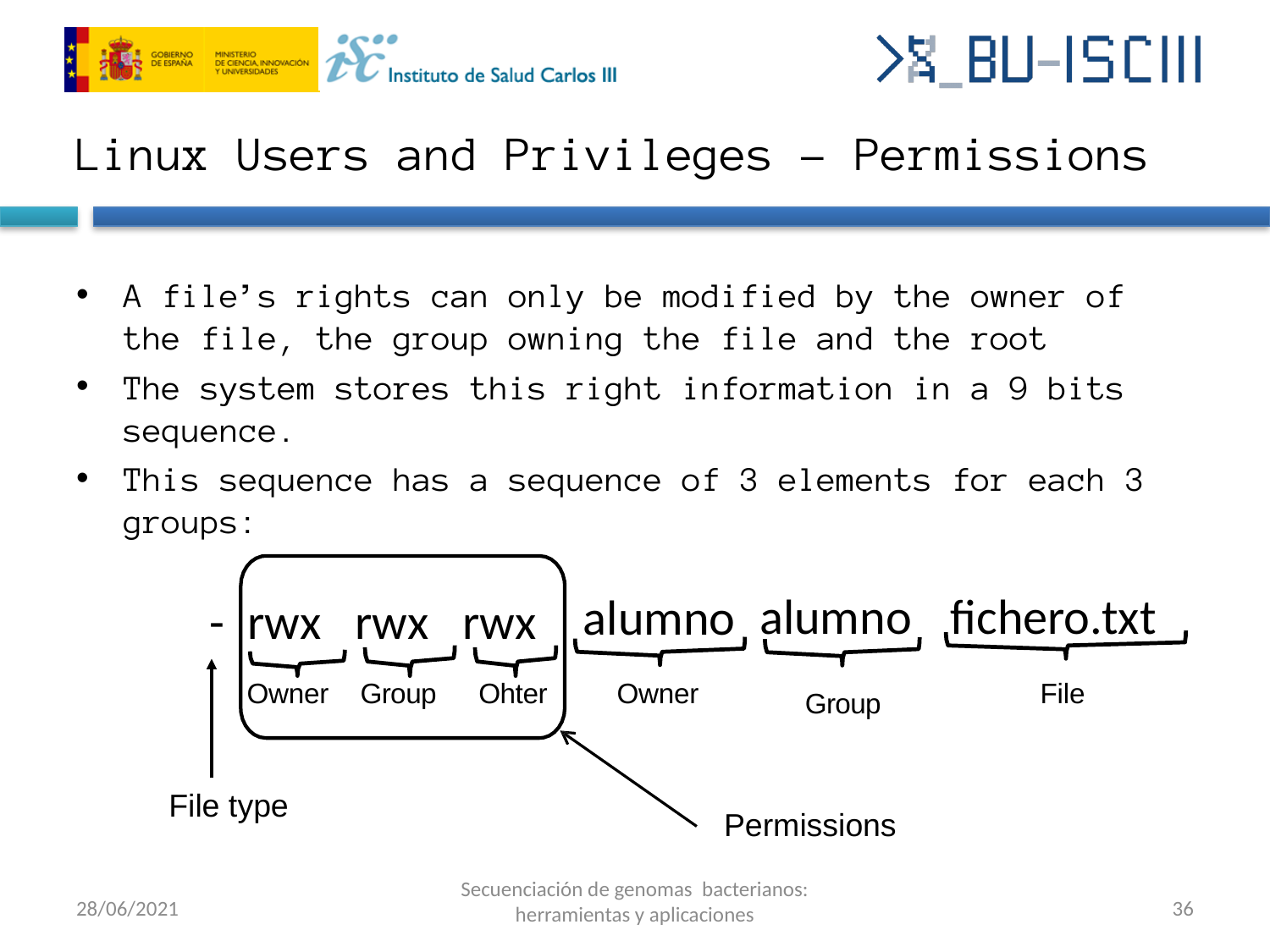

# Linux Users and Privileges - Permissions
A file’s rights can only be modified by the owner of the file, the group owning the file and the root
The system stores this right information in a 9 bits sequence.
This sequence has a sequence of 3 elements for each 3 groups:

 alumno
fichero.txt
 alumno
  -  rwx   rwx   rwx

Owner
Group      Ohter
Owner
File
Group

Permissions
File type
Secuenciación de genomas  bacterianos: herramientas y aplicaciones
28/06/2021
36